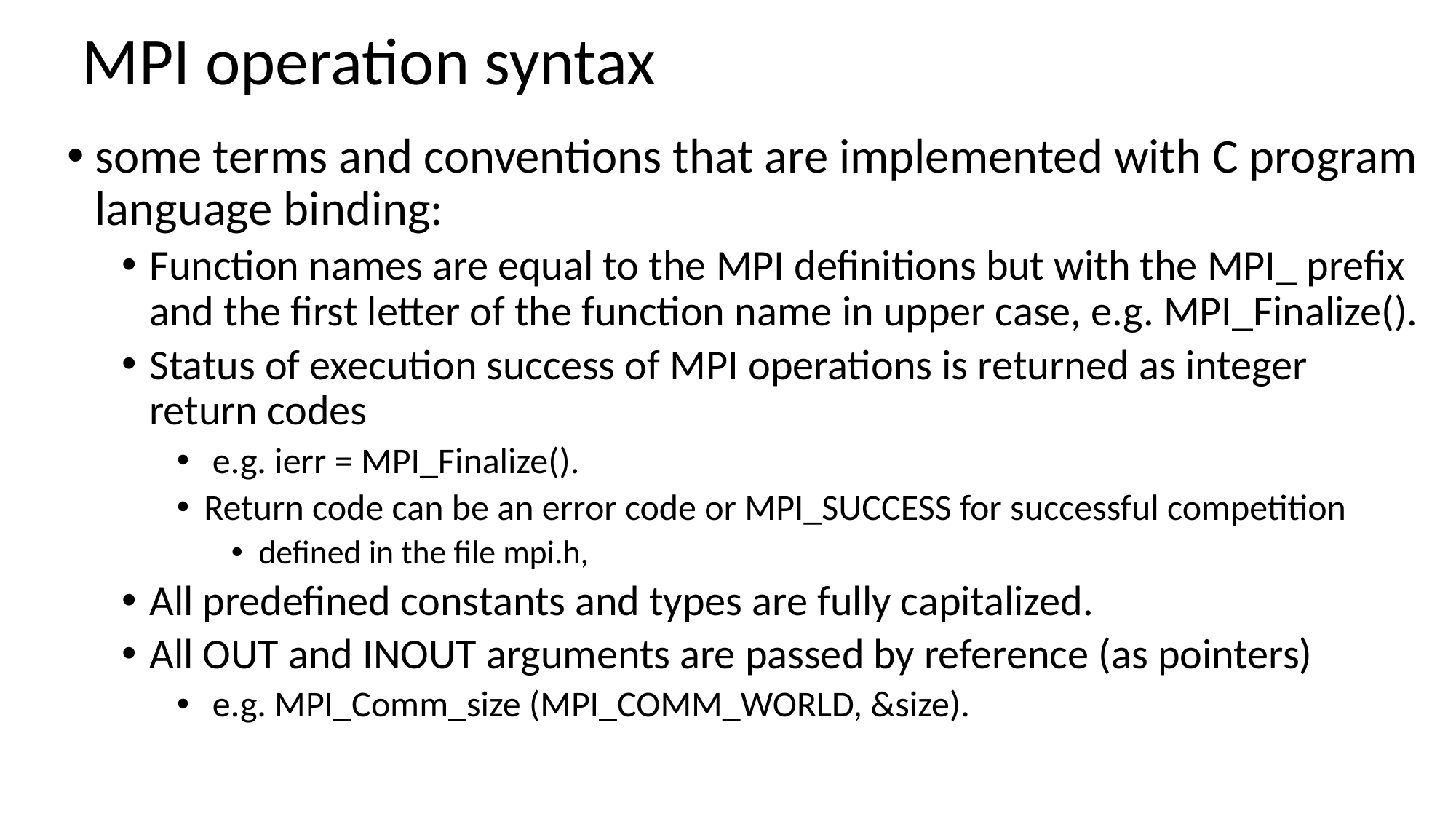

# MPI operation syntax
some terms and conventions that are implemented with C program language binding:
Function names are equal to the MPI definitions but with the MPI_ prefix and the first letter of the function name in upper case, e.g. MPI_Finalize().
Status of execution success of MPI operations is returned as integer return codes
 e.g. ierr = MPI_Finalize().
Return code can be an error code or MPI_SUCCESS for successful competition
defined in the file mpi.h,
All predefined constants and types are fully capitalized.
All OUT and INOUT arguments are passed by reference (as pointers)
 e.g. MPI_Comm_size (MPI_COMM_WORLD, &size).